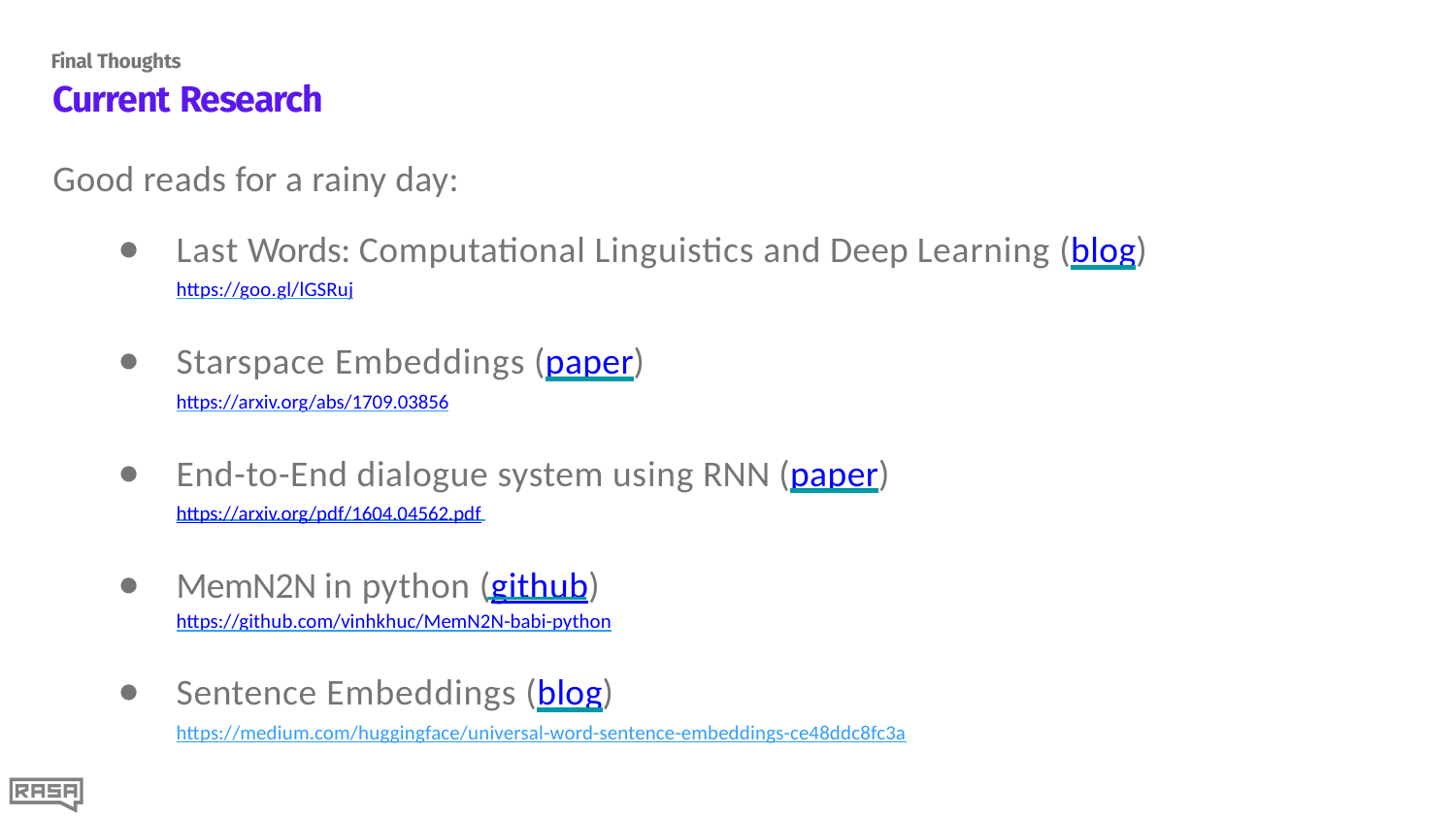

Final Thoughts
# Current Research
Good reads for a rainy day:
Last Words: Computational Linguistics and Deep Learning (blog)
https://goo.gl/lGSRuj

Starspace Embeddings (paper)
https://arxiv.org/abs/1709.03856

End-to-End dialogue system using RNN (paper)
https://arxiv.org/pdf/1604.04562.pdf

MemN2N in python (github)

https://github.com/vinhkhuc/MemN2N-babi-python
Sentence Embeddings (blog)
https://medium.com/huggingface/universal-word-sentence-embeddings-ce48ddc8fc3a